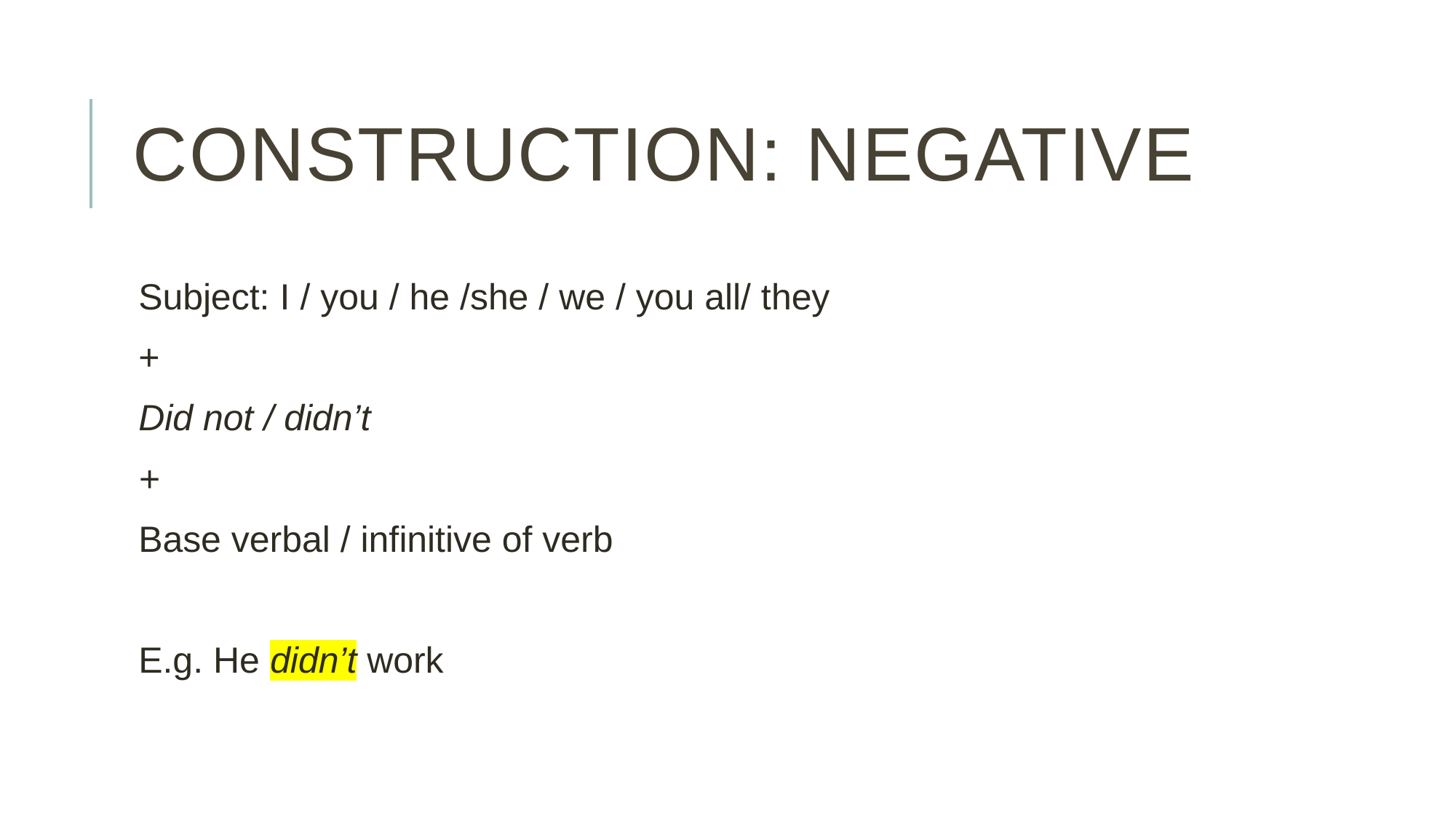

# Construction: Negative
Subject: I / you / he /she / we / you all/ they
+
Did not / didn’t
+
Base verbal / infinitive of verb

E.g. He didn’t work